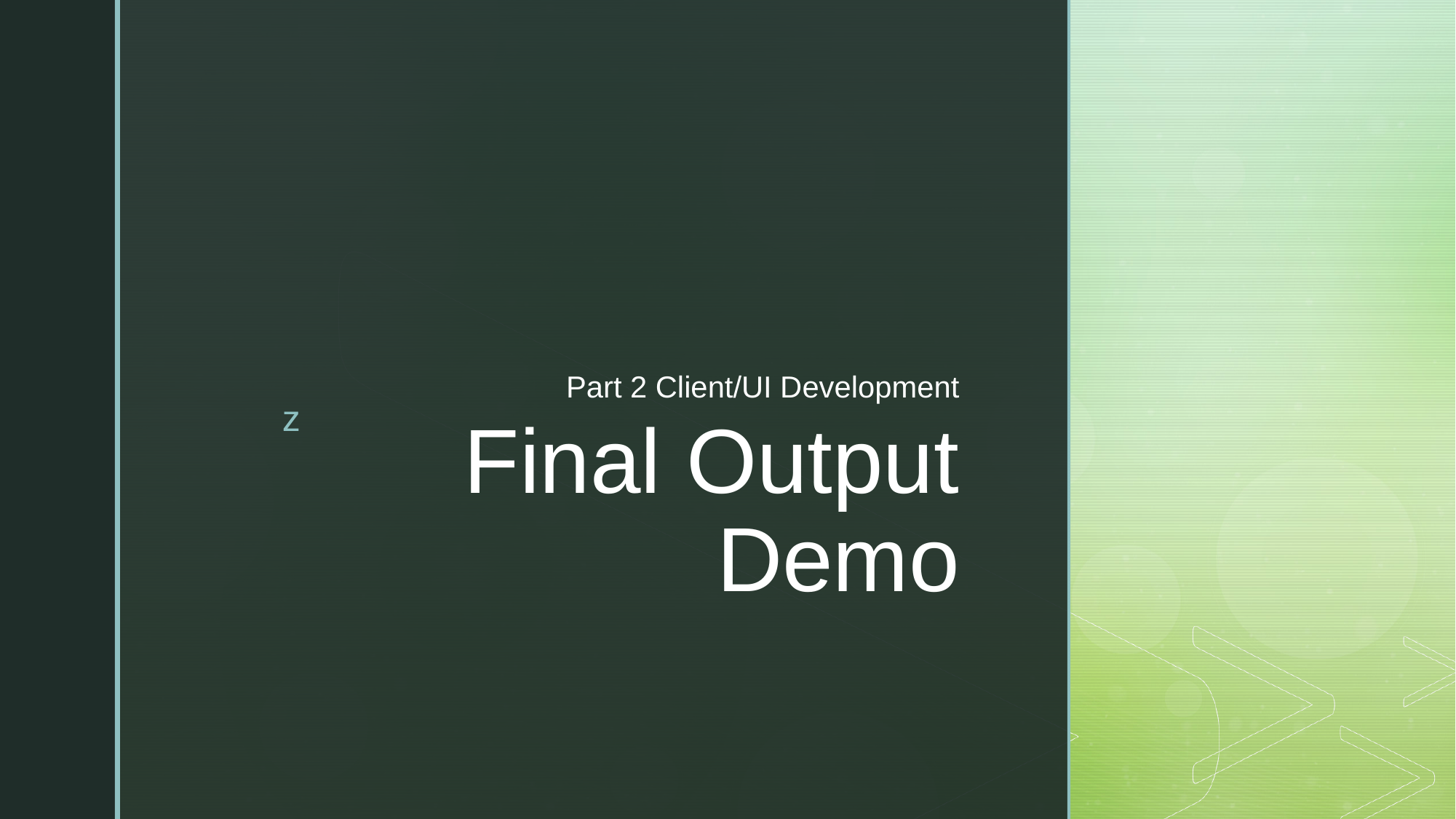

Part 2 Client/UI Development
# Final Output Demo